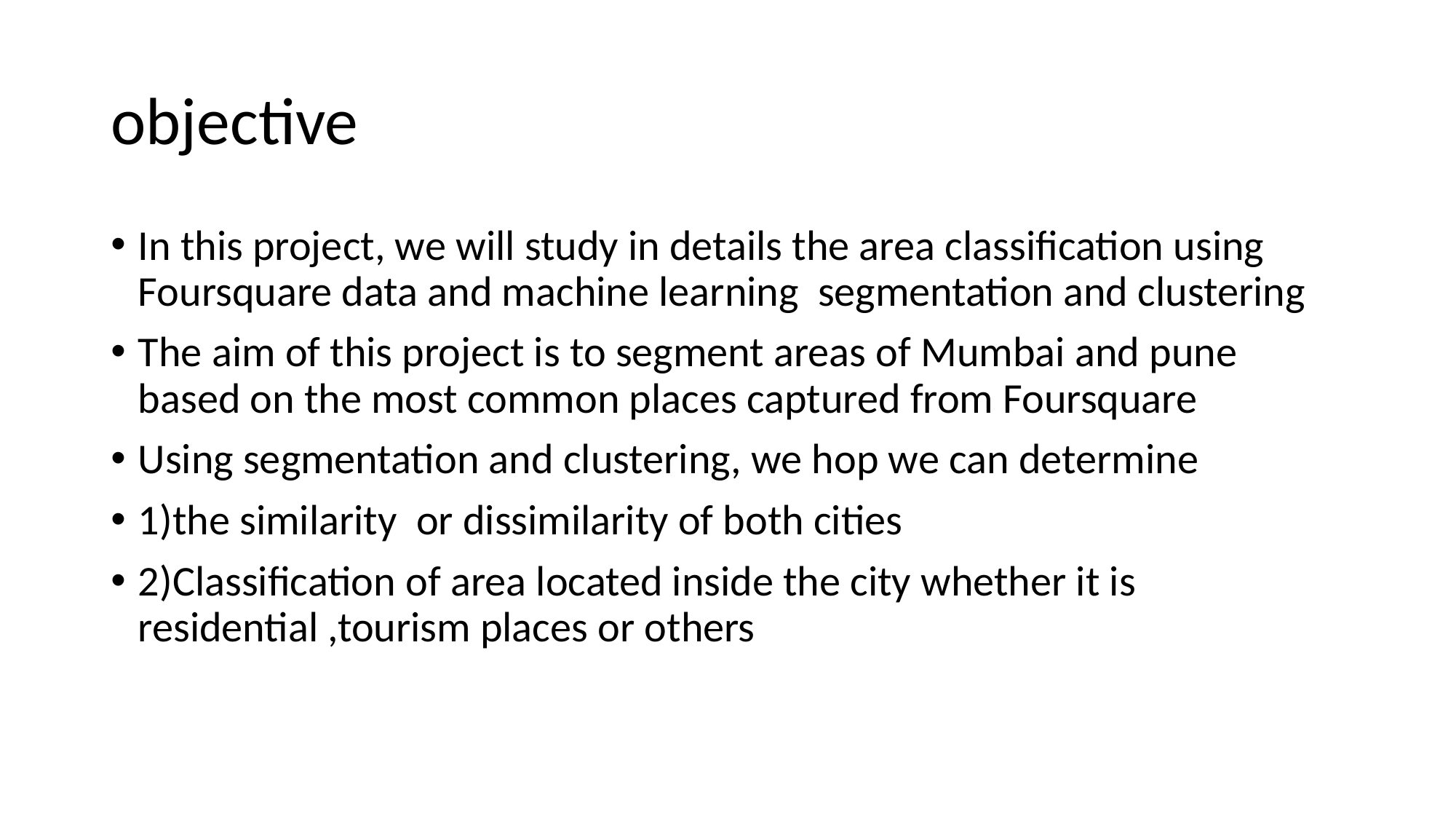

# objective
In this project, we will study in details the area classification using Foursquare data and machine learning  segmentation and clustering
The aim of this project is to segment areas of Mumbai and pune  based on the most common places captured from Foursquare
Using segmentation and clustering, we hop we can determine
1)the similarity  or dissimilarity of both cities
2)Classification of area located inside the city whether it is residential ,tourism places or others